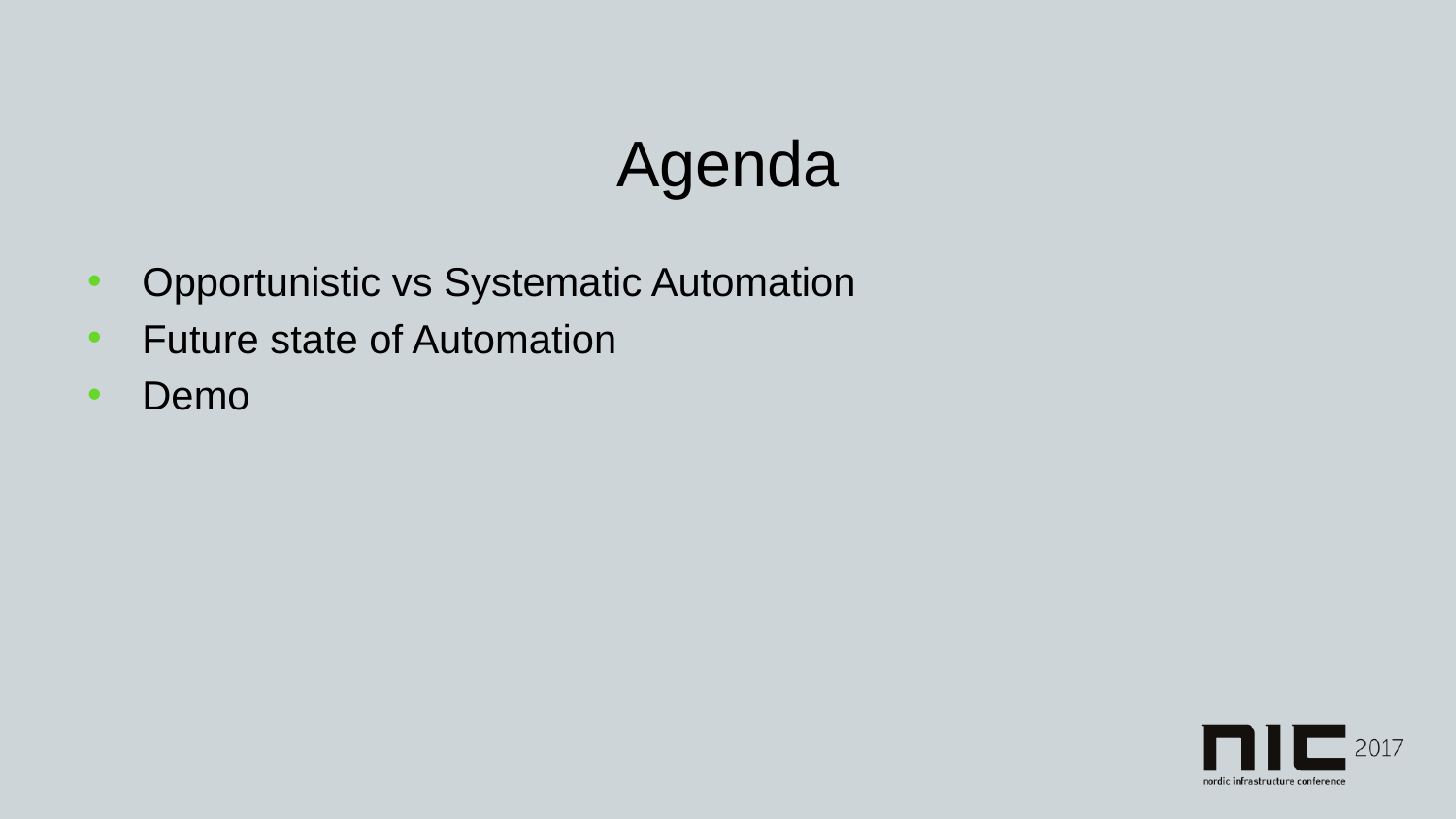

# Agenda
Opportunistic vs Systematic Automation
Future state of Automation
Demo